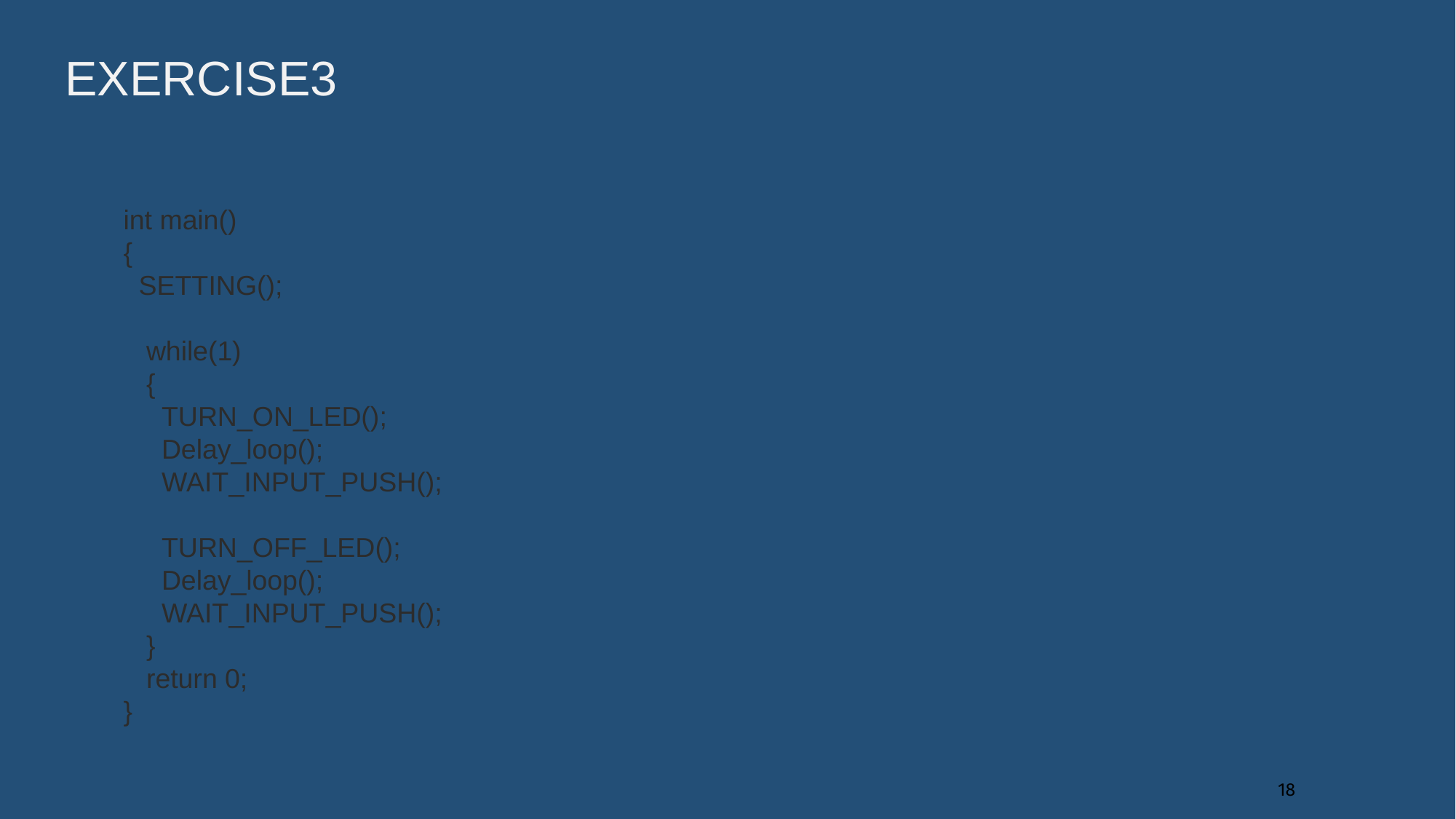

# Exercise3
int main()
{
  SETTING();

   while(1)
   {
     TURN_ON_LED();
     Delay_loop();
     WAIT_INPUT_PUSH();

     TURN_OFF_LED();
     Delay_loop();
     WAIT_INPUT_PUSH();
   }
   return 0;
}
18